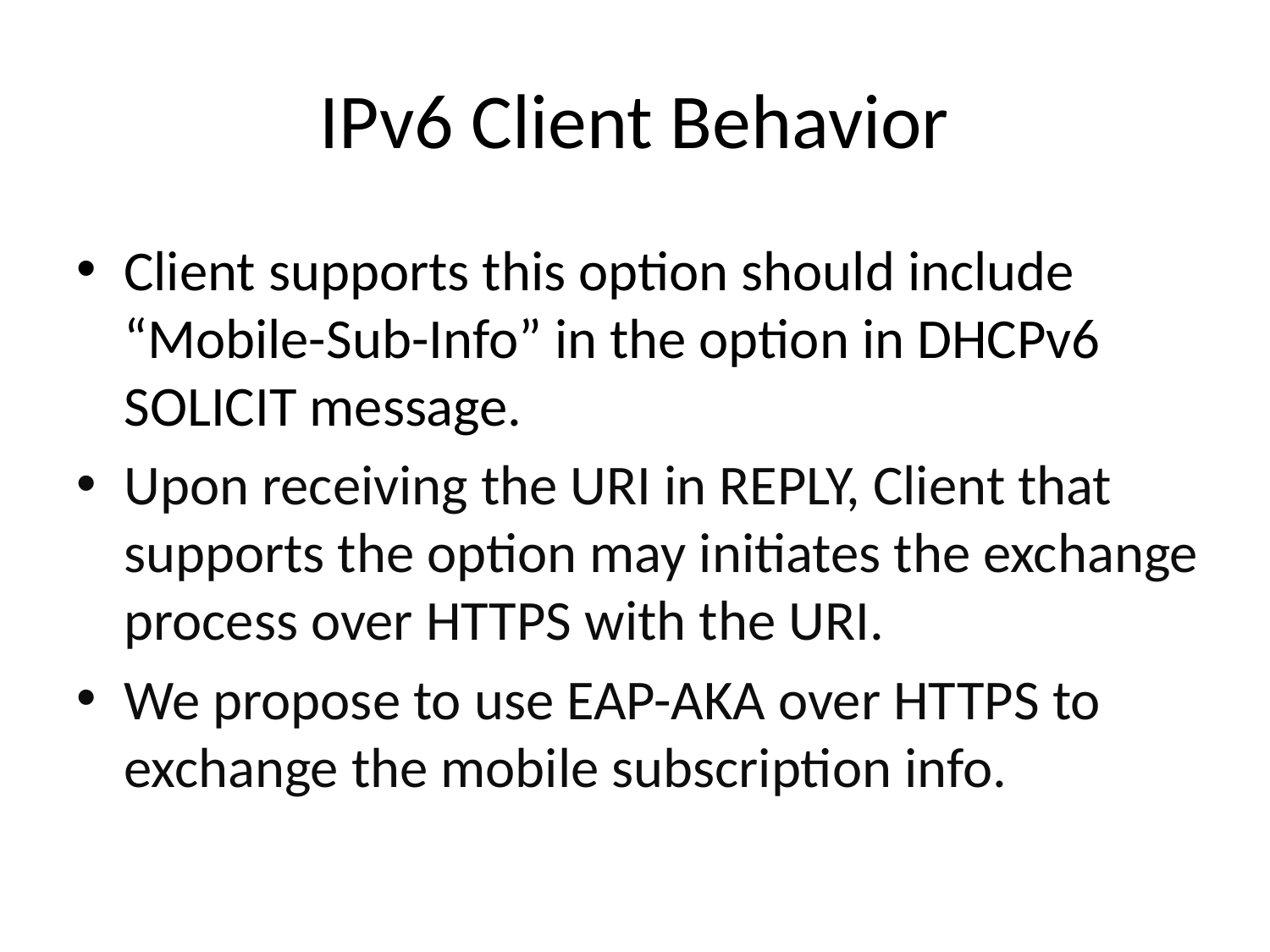

# IPv6 Client Behavior
Client supports this option should include “Mobile-Sub-Info” in the option in DHCPv6 SOLICIT message.
Upon receiving the URI in REPLY, Client that supports the option may initiates the exchange process over HTTPS with the URI.
We propose to use EAP-AKA over HTTPS to exchange the mobile subscription info.